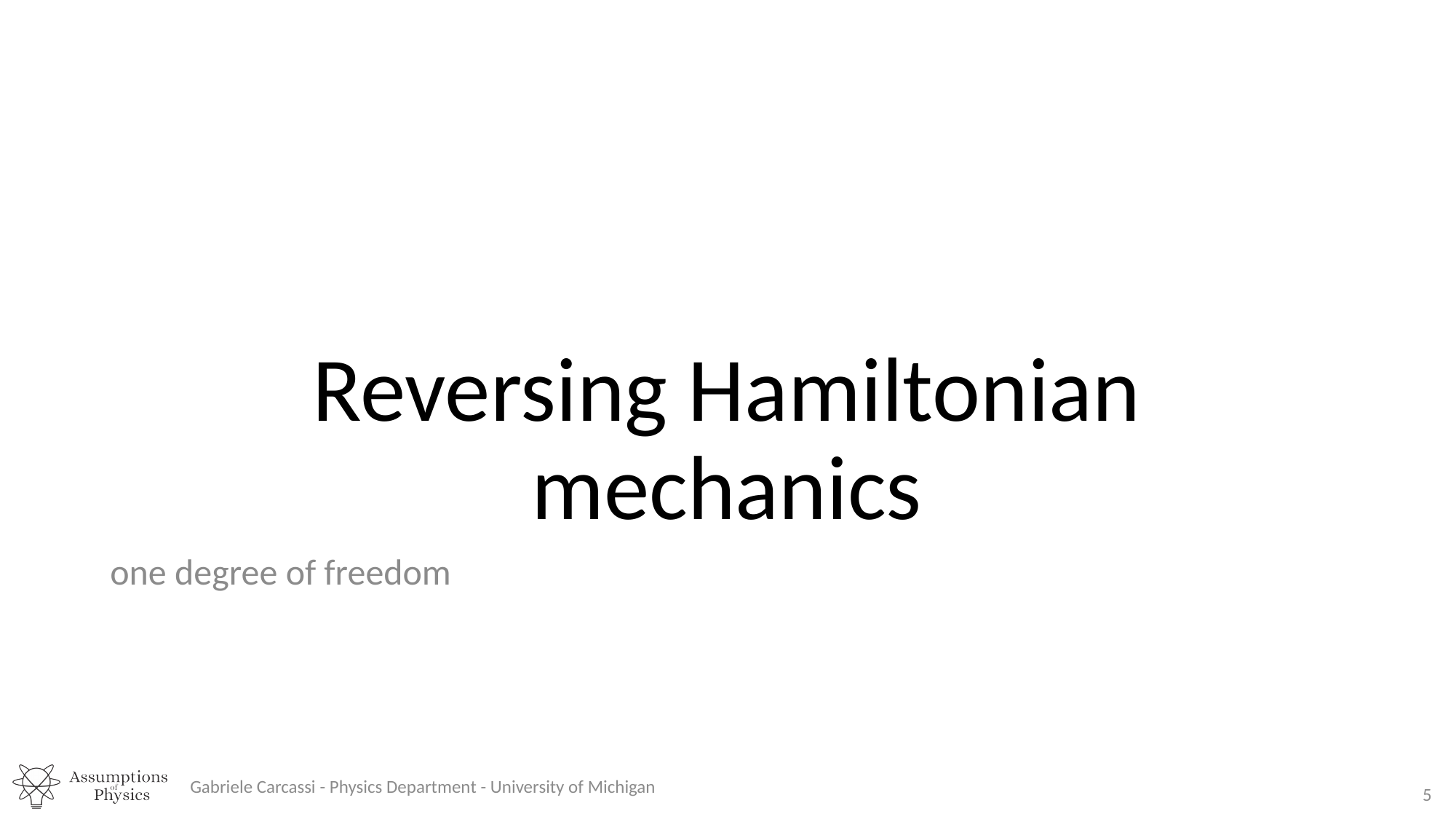

# Reversing Hamiltonian mechanics
one degree of freedom
Gabriele Carcassi - Physics Department - University of Michigan
5